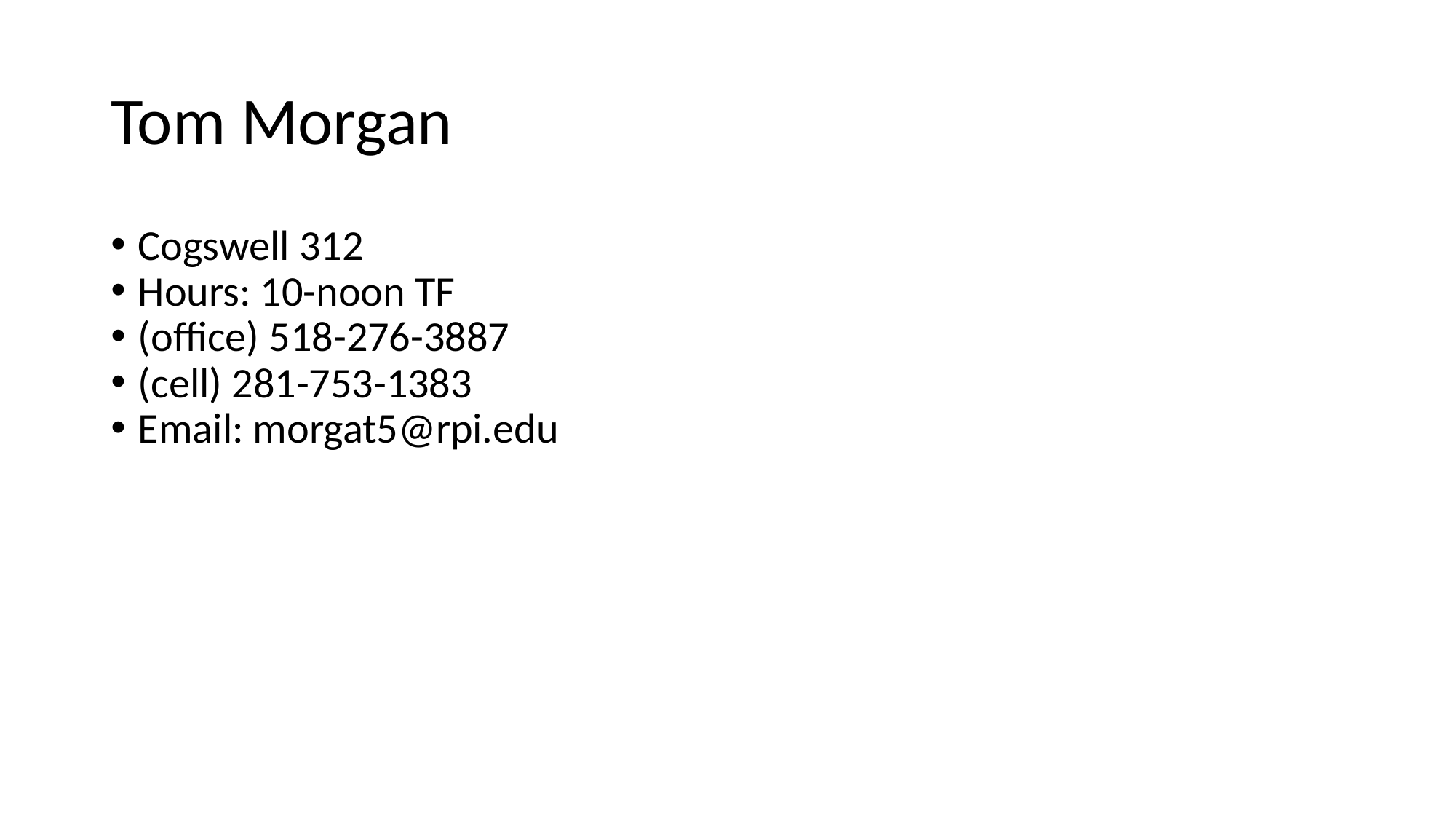

Tom Morgan
Cogswell 312
Hours: 10-noon TF
(office) 518-276-3887
(cell) 281-753-1383
Email: morgat5@rpi.edu